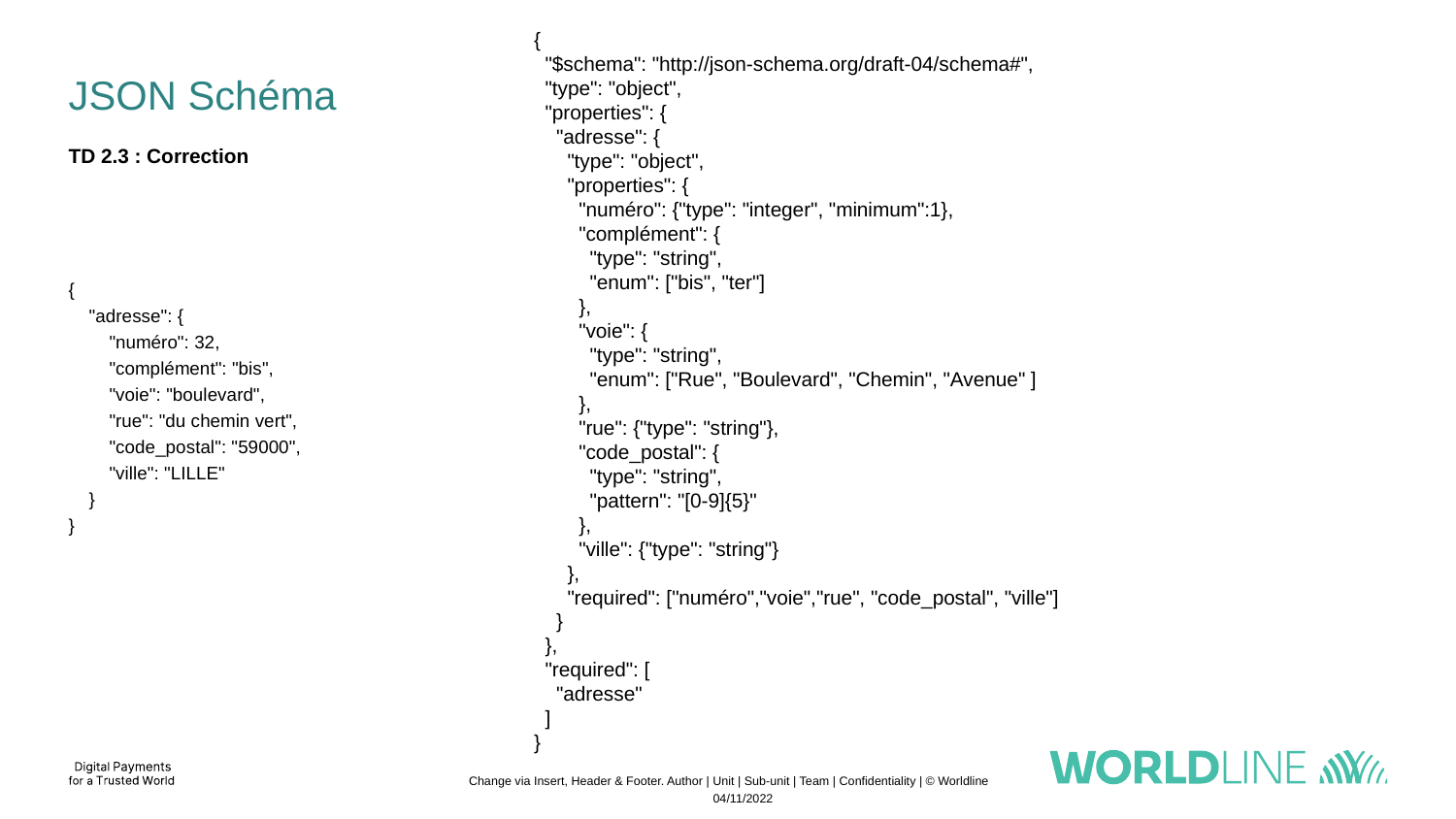

{
  "$schema": "http://json-schema.org/draft-04/schema#",
  "type": "object",
  "properties": {
    "adresse": {
      "type": "object",
      "properties": {
        "numéro": {"type": "integer", "minimum":1},
        "complément": {
          "type": "string",
          "enum": ["bis", "ter"]
        },
        "voie": {
          "type": "string",
          "enum": ["Rue", "Boulevard", "Chemin", "Avenue" ]
        },
        "rue": {"type": "string"},
        "code_postal": {
          "type": "string",
          "pattern": "[0-9]{5}"
        },
        "ville": {"type": "string"}
      },
      "required": ["numéro","voie","rue", "code_postal", "ville"]
    }
  },
  "required": [
    "adresse"
  ]
}
# JSON Schéma
TD 2.3 : Correction
{
    "adresse": {
        "numéro": 32,
        "complément": "bis",
        "voie": "boulevard",
        "rue": "du chemin vert",
        "code_postal": "59000",
        "ville": "LILLE"
    }
}

Change via Insert, Header & Footer. Author | Unit | Sub-unit | Team | Confidentiality | © Worldline
04/11/2022